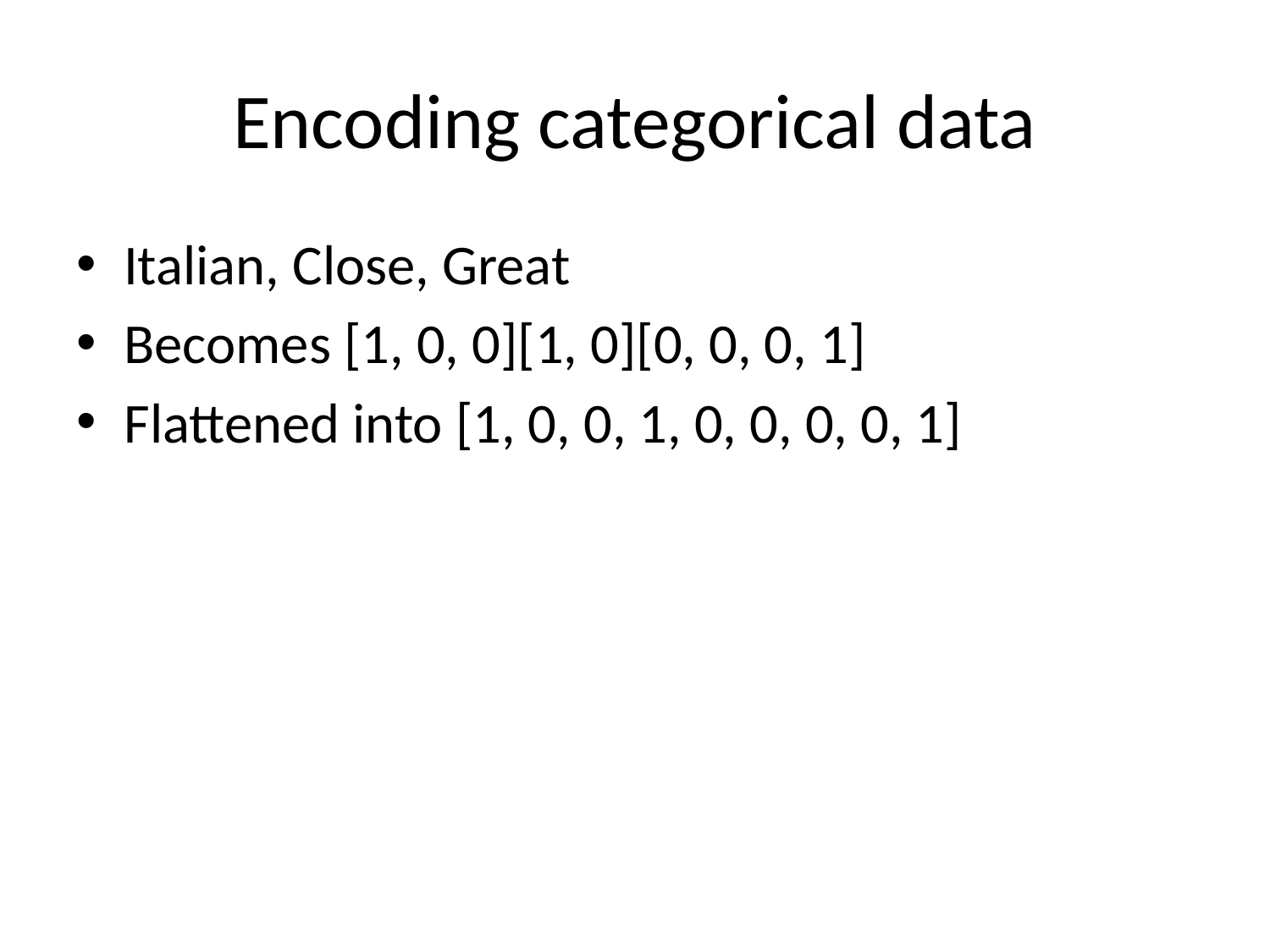

# Encoding categorical data
Italian, Close, Great
Becomes [1, 0, 0][1, 0][0, 0, 0, 1]
Flattened into [1, 0, 0, 1, 0, 0, 0, 0, 1]